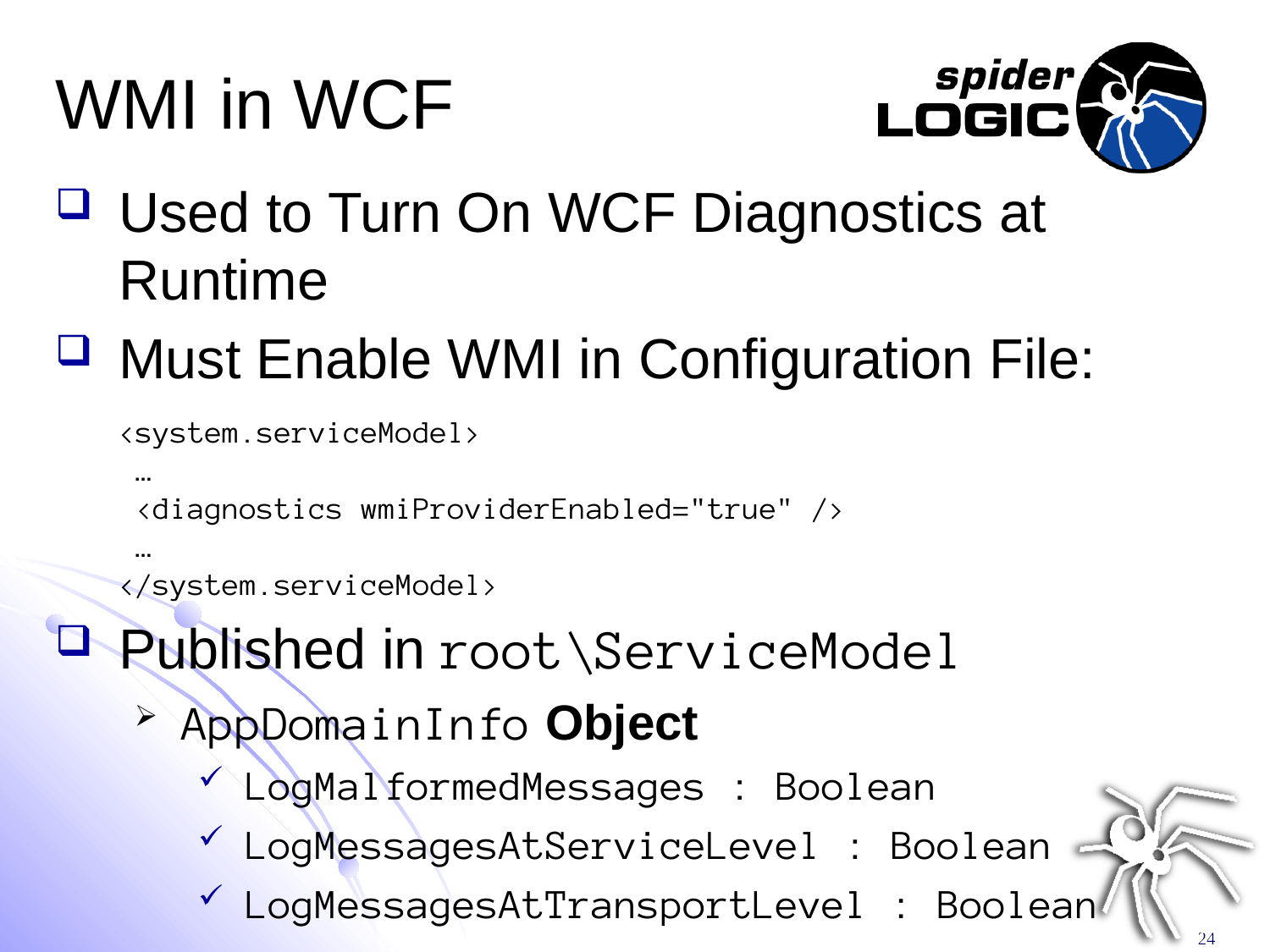

# WMI in WCF
Used to Turn On WCF Diagnostics at Runtime
Must Enable WMI in Configuration File:
<system.serviceModel>
 …
 <diagnostics wmiProviderEnabled="true" />
 …
</system.serviceModel>
Published in root\ServiceModel
AppDomainInfo Object
LogMalformedMessages : Boolean
LogMessagesAtServiceLevel : Boolean
LogMessagesAtTransportLevel : Boolean